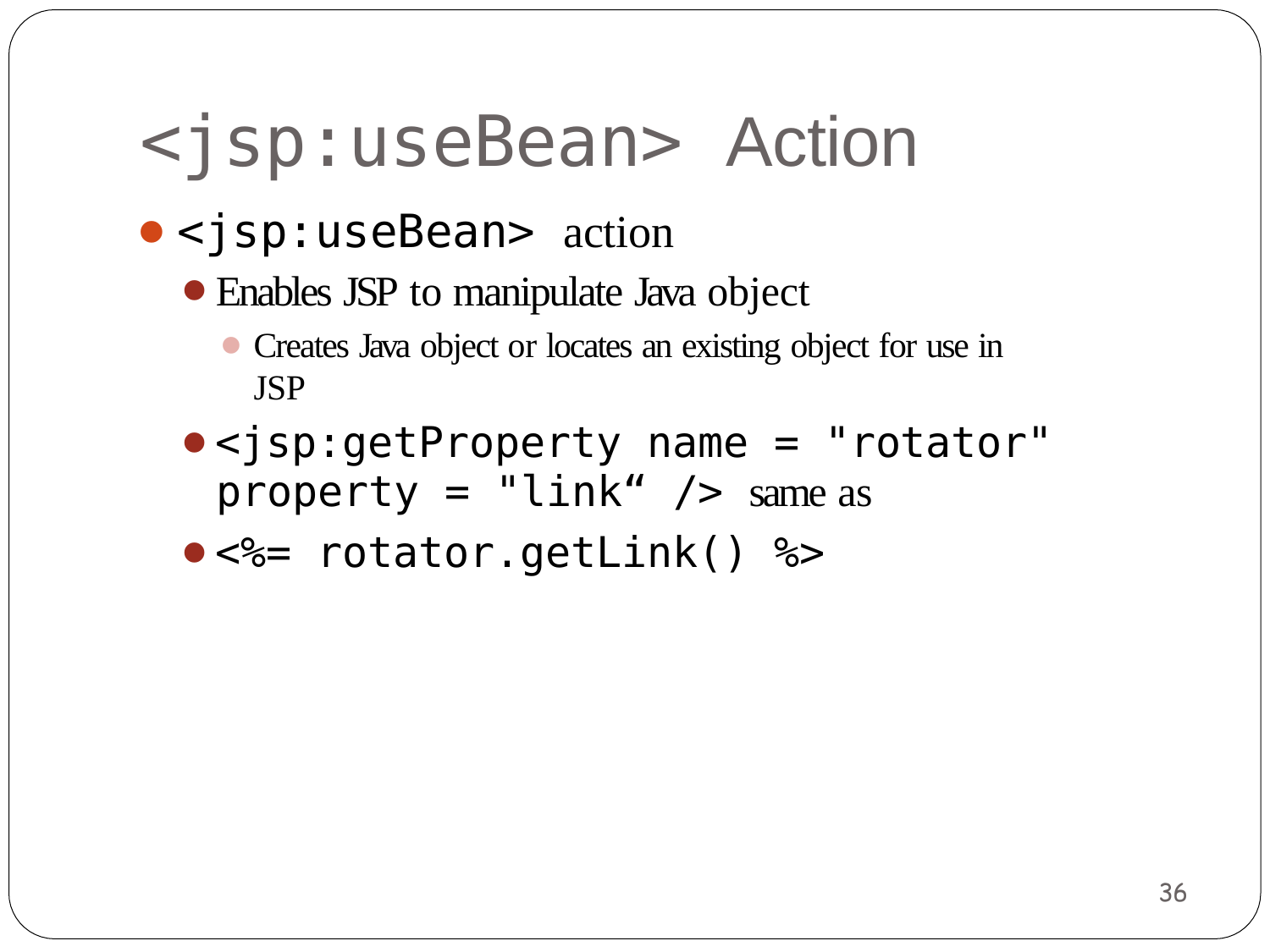

# <jsp:useBean> Action
<jsp:useBean> action
Enables JSP to manipulate Java object
Creates Java object or locates an existing object for use in JSP
<jsp:getProperty name = "rotator"
property = "link“ /> same as
<%= rotator.getLink() %>
36